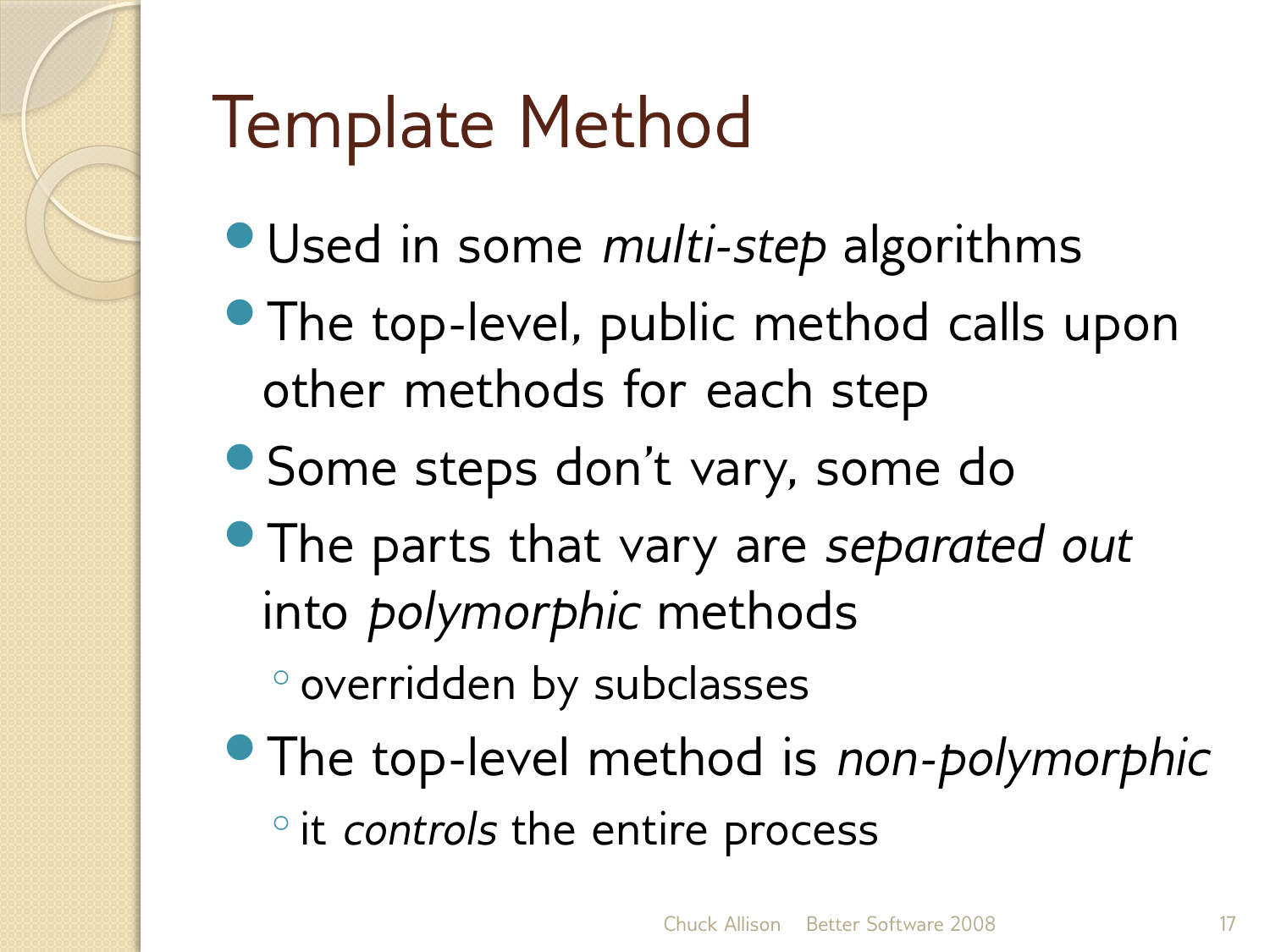

# Template Method
Used in some multi-step algorithms
The top-level, public method calls upon other methods for each step
Some steps don’t vary, some do
The parts that vary are separated out into polymorphic methods
overridden by subclasses
The top-level method is non-polymorphic
it controls the entire process
Chuck Allison
Better Software 2008
17